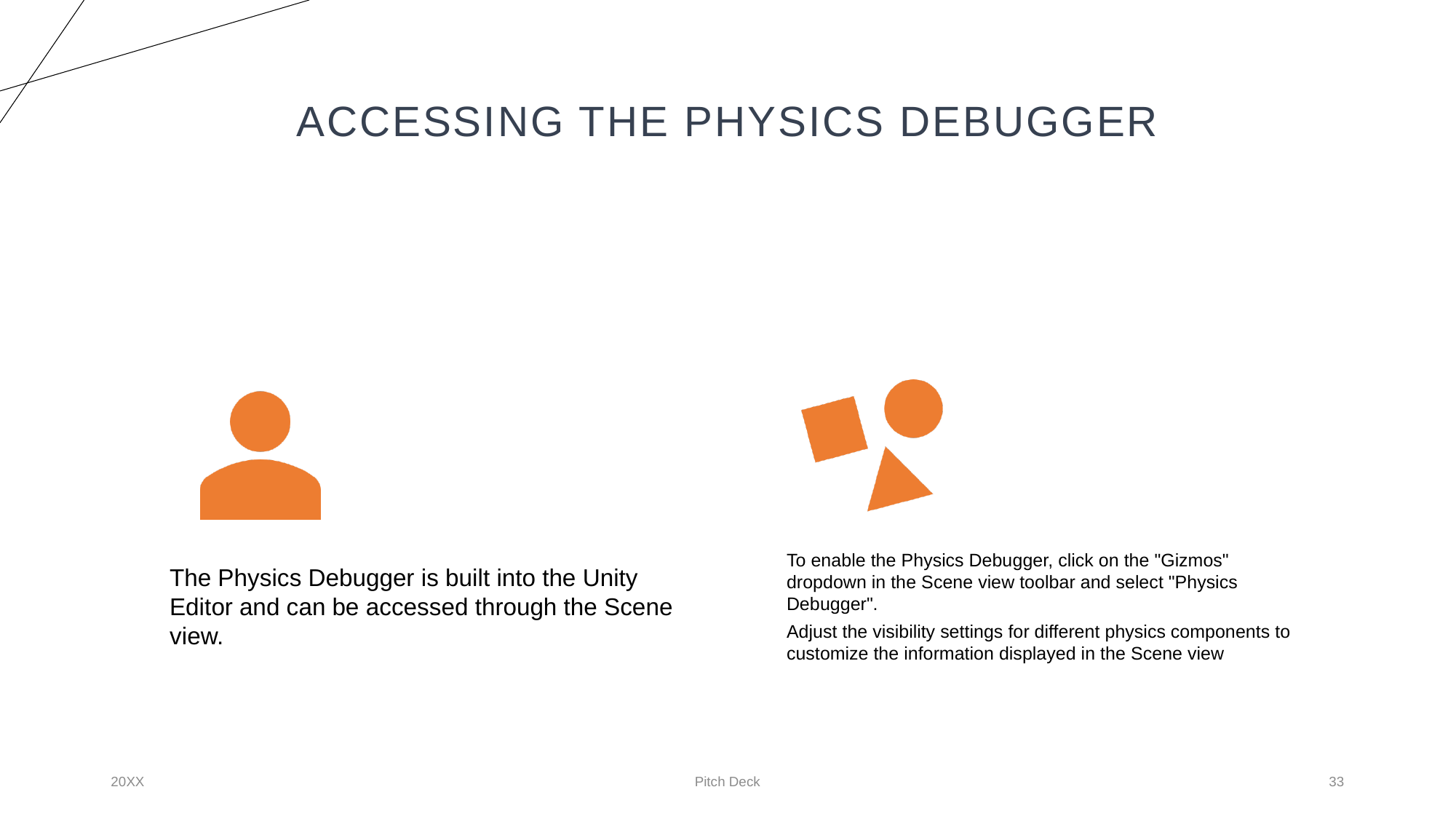

# Accessing the Physics Debugger
The Physics Debugger is built into the Unity Editor and can be accessed through the Scene view.

To enable the Physics Debugger, click on the "Gizmos" dropdown in the Scene view toolbar and select "Physics Debugger".
Adjust the visibility settings for different physics components to customize the information displayed in the Scene view
20XX
Pitch Deck
33